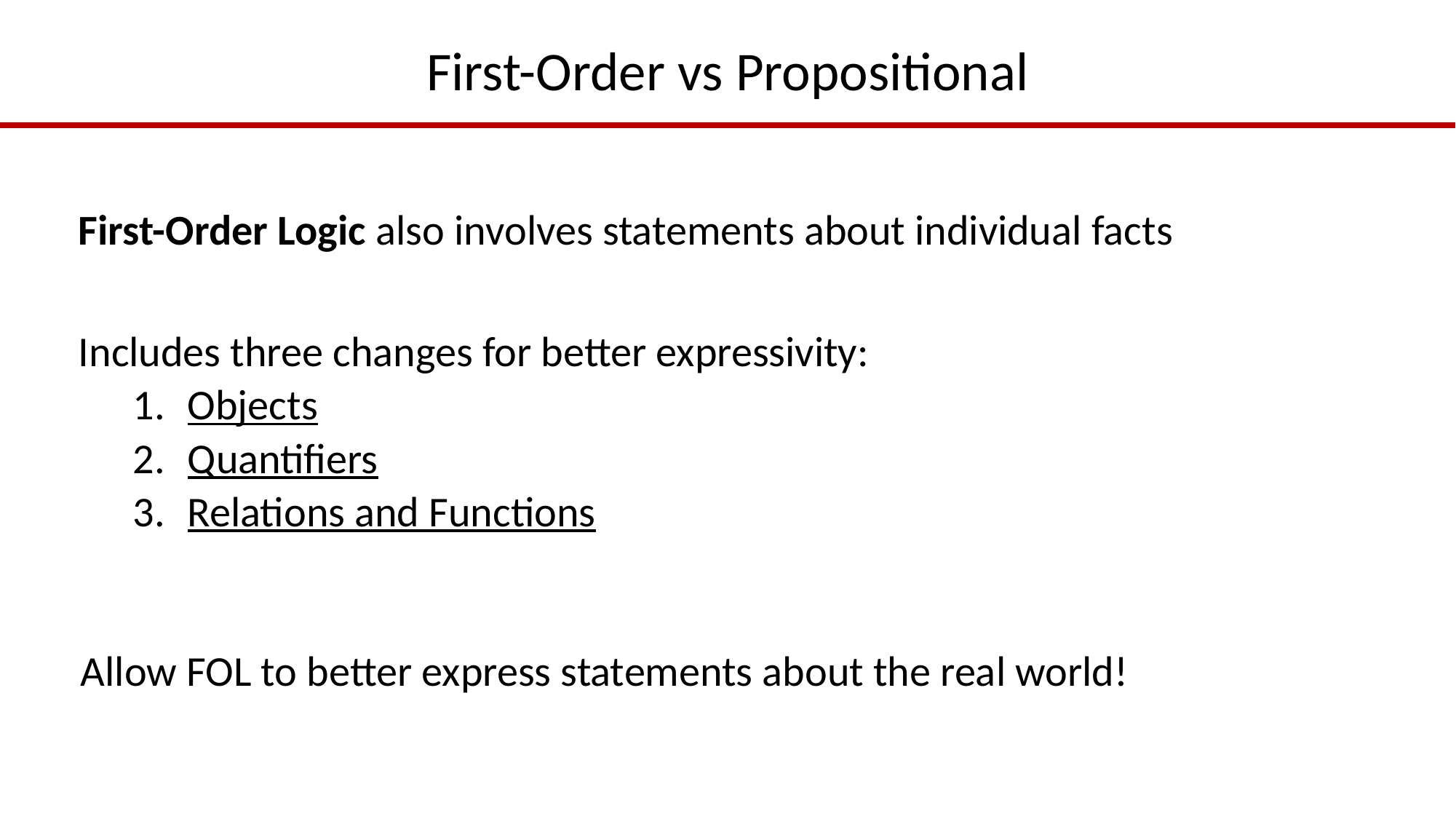

# First-Order vs Propositional
First-Order Logic also involves statements about individual facts

Includes three changes for better expressivity:
Objects
Quantifiers
Relations and Functions

Allow FOL to better express statements about the real world!